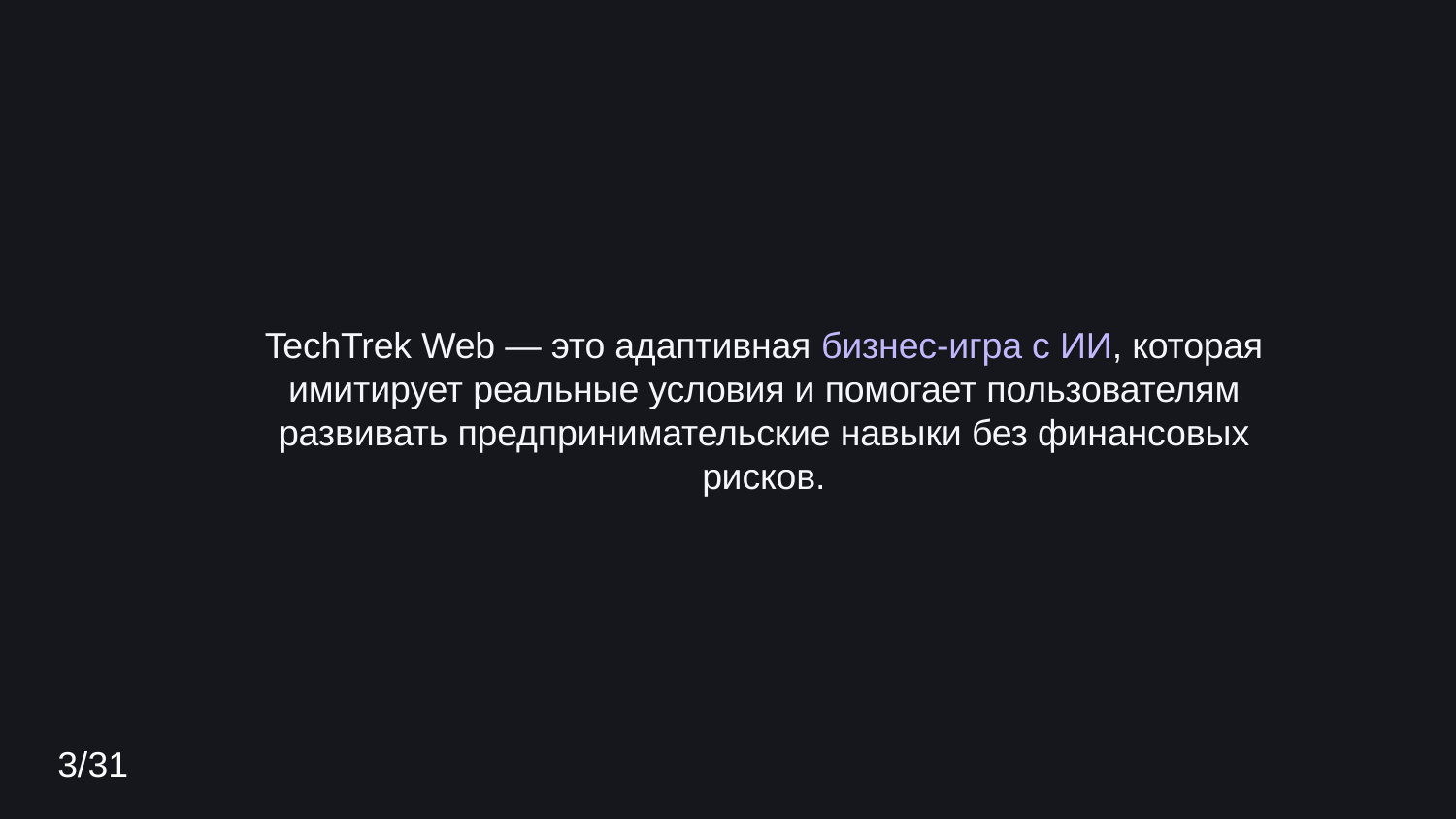

TechTrek Web — это адаптивная бизнес-игра с ИИ, которая имитирует реальные условия и помогает пользователям развивать предпринимательские навыки без финансовых рисков.
3/31